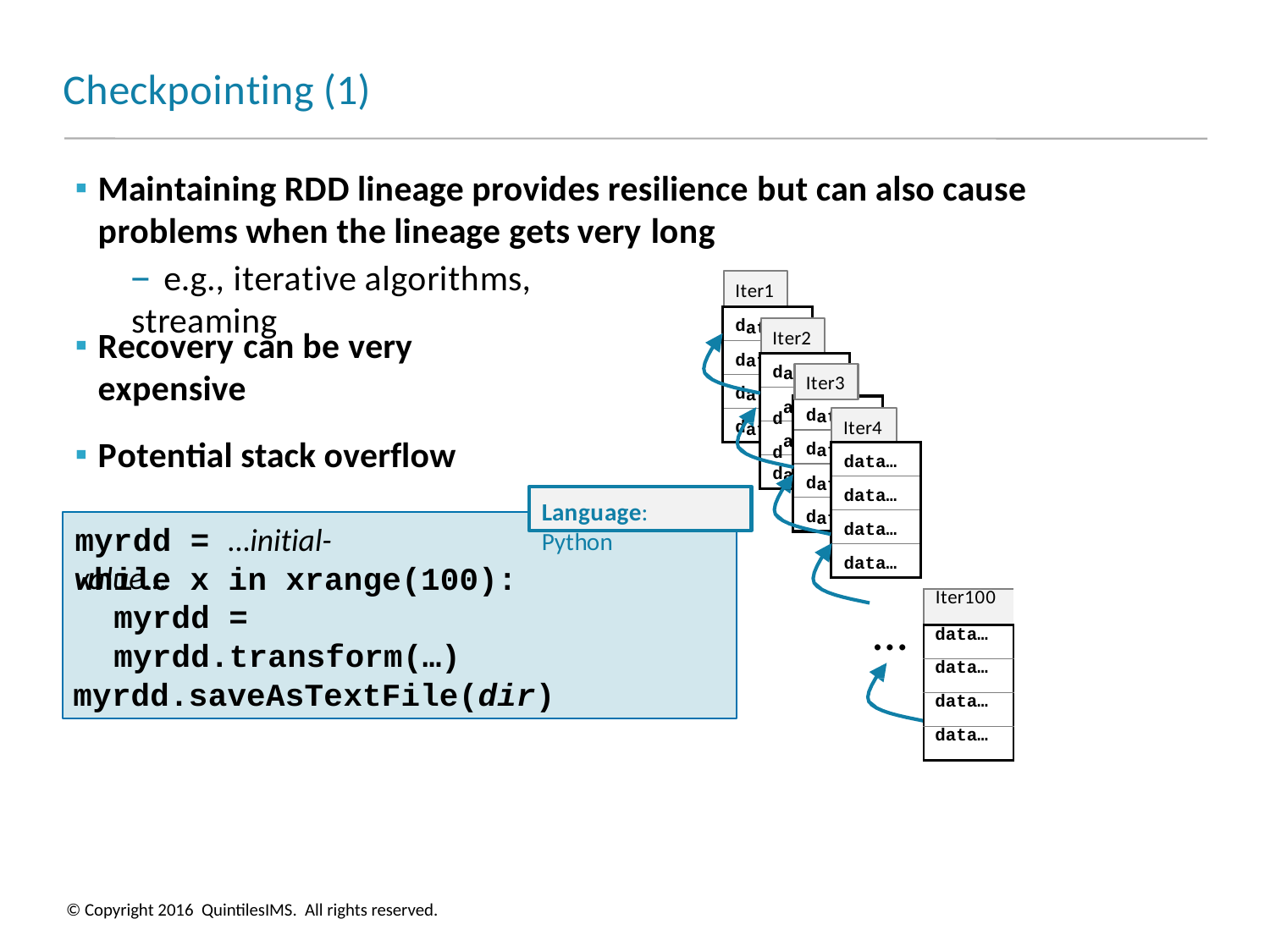

# Checkpointing (1)
Maintaining RDD lineage provides resilience but can also cause problems when the lineage gets very long
– e.g., iterative algorithms, streaming

Iter1

d
ata…

Recovery can be very expensive
Potential stack overflow
Iter2

d
ata…

d
ata…

Iter3

d
ata…

d d

ata…

d
ata…

Iter4
d
ata…

ata…

d
ata…

data…

d

ata…

d
ata…

data…

Language: Python

d
ata…

data…
myrdd = …initial-value…

data…
while x in xrange(100): myrdd = myrdd.transform(…)
myrdd.saveAsTextFile(dir)

| Iter100 |
| --- |
| data… |
| data… |
| data… |
| data… |
…

© Copyright 2016  QuintilesIMS.  All rights reserved.